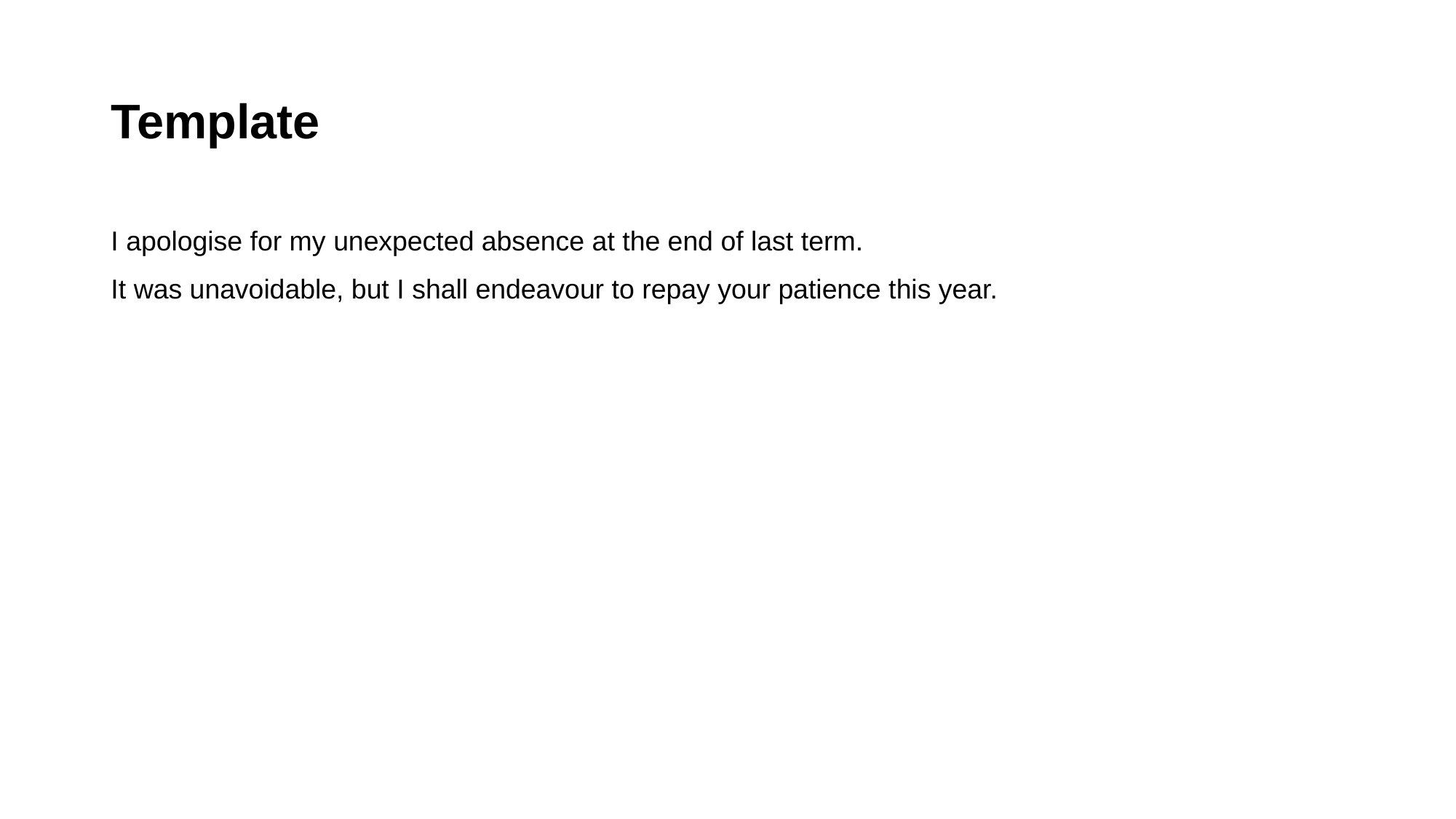

# Template
I apologise for my unexpected absence at the end of last term.
It was unavoidable, but I shall endeavour to repay your patience this year.